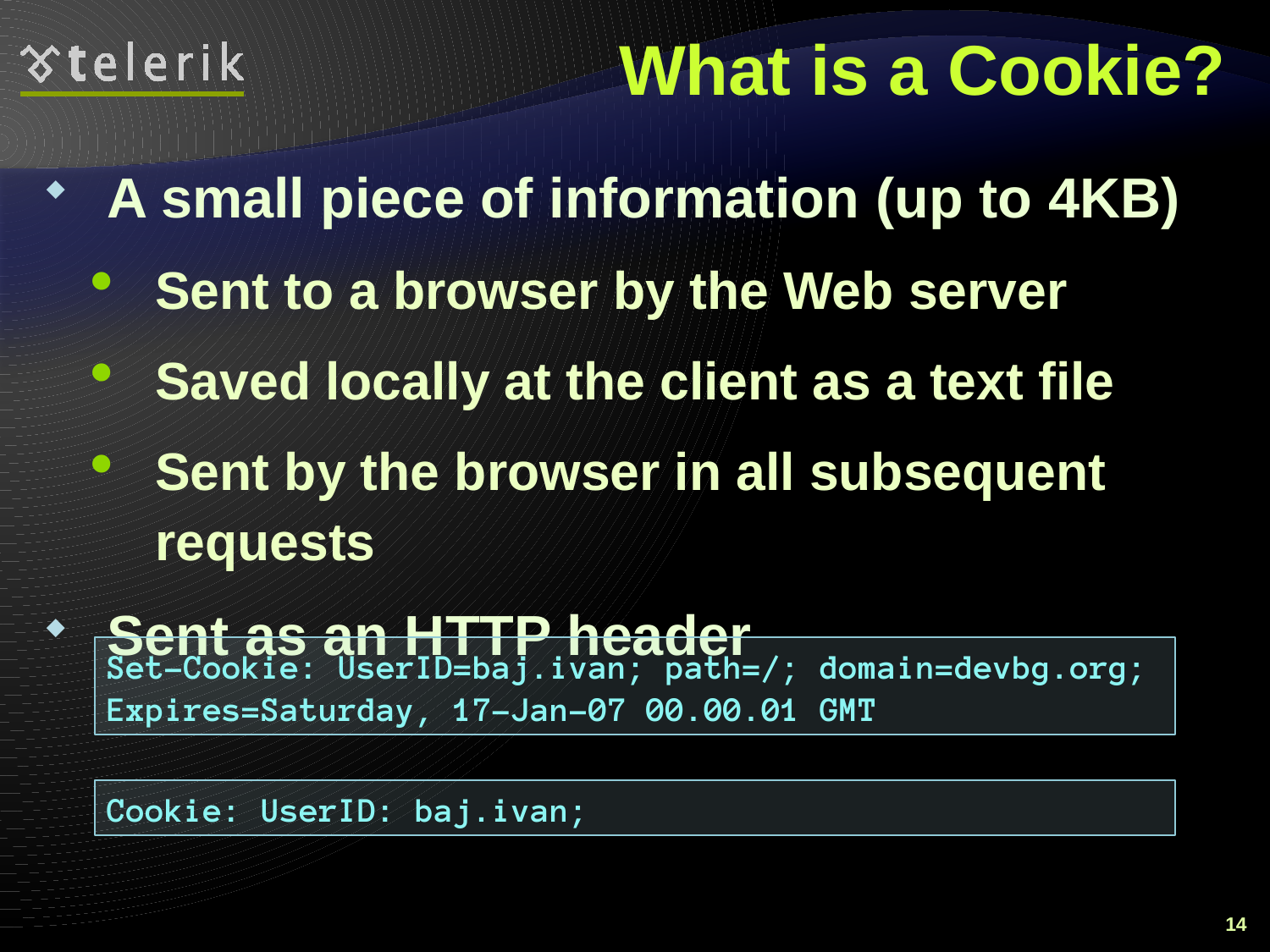

# What is a Cookie?
A small piece of information (up to 4KB)
Sent to a browser by the Web server
Saved locally at the client as a text file
Sent by the browser in all subsequent requests
Sent as an HTTP header
Set-Cookie: UserID=baj.ivan; path=/; domain=devbg.org; Expires=Saturday, 17-Jan-07 00.00.01 GMT
Cookie: UserID: baj.ivan;
14